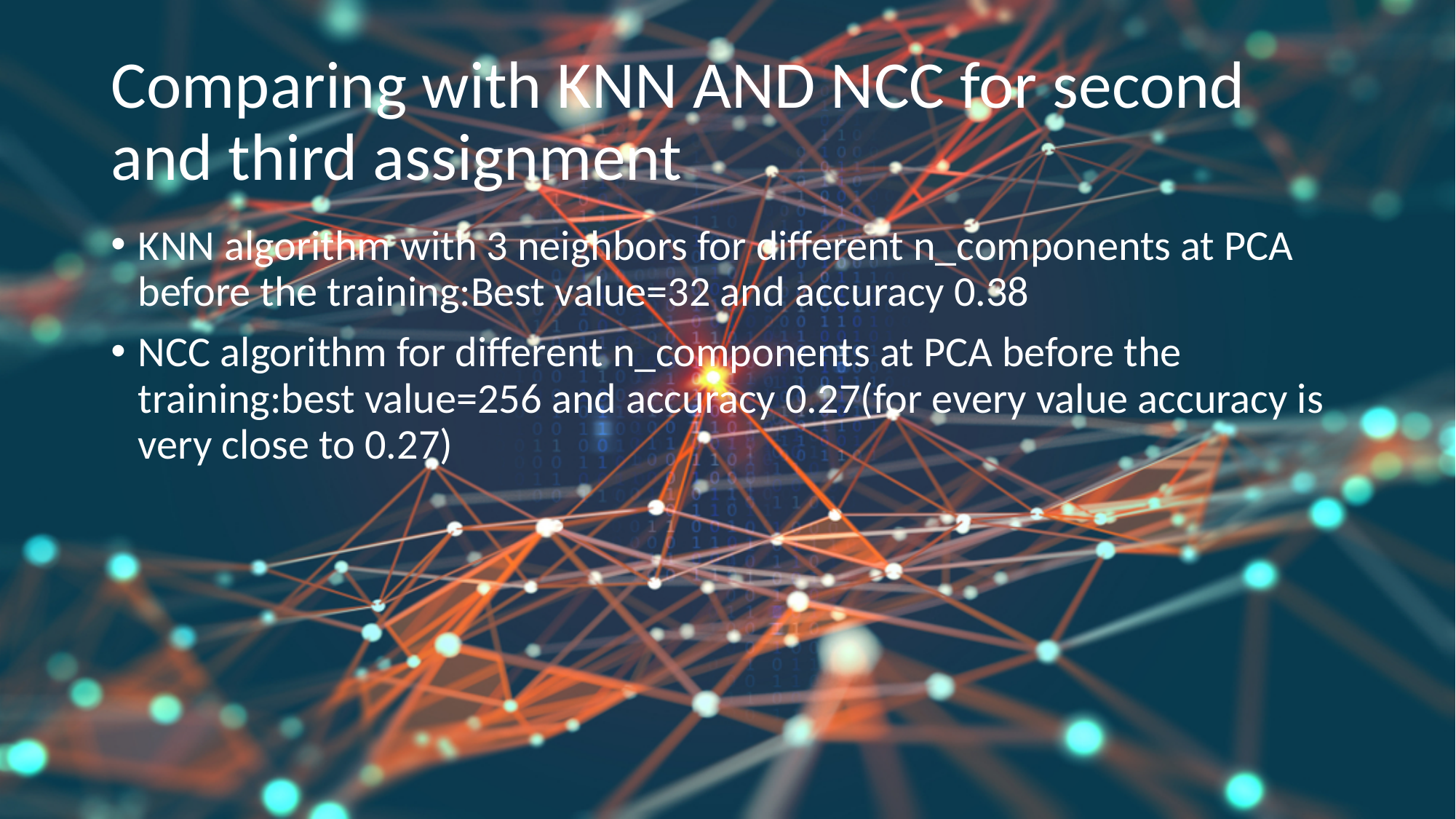

# Comparing with KNN AND NCC for second and third assignment
KNN algorithm with 3 neighbors for different n_components at PCA before the training:Best value=32 and accuracy 0.38
NCC algorithm for different n_components at PCA before the training:best value=256 and accuracy 0.27(for every value accuracy is very close to 0.27)